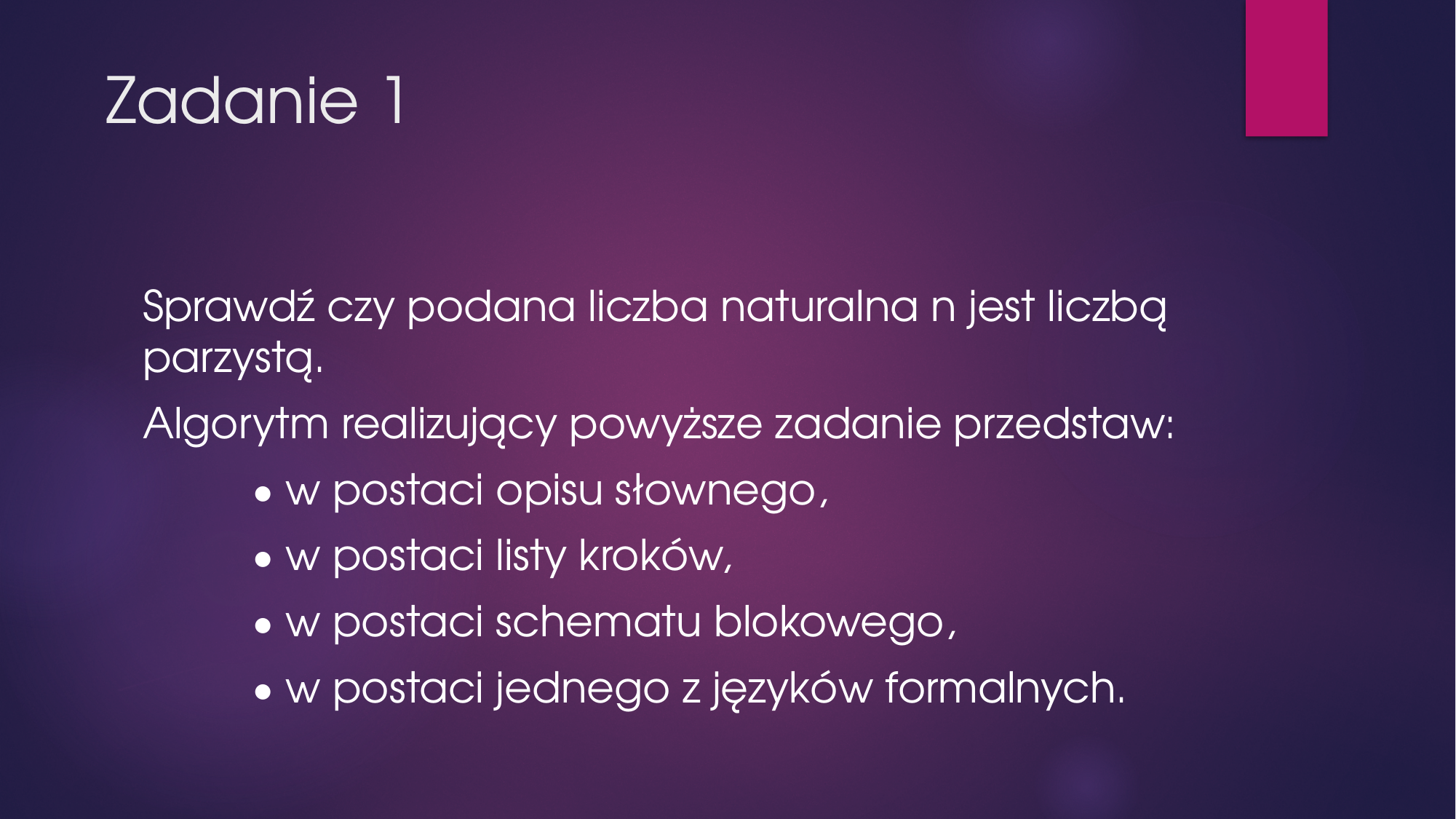

# Zadanie 1
Sprawdź czy podana liczba naturalna n jest liczbą parzystą.
Algorytm realizujący powyższe zadanie przedstaw:
	• w postaci opisu słownego,
	• w postaci listy kroków,
	• w postaci schematu blokowego,
	• w postaci jednego z języków formalnych.